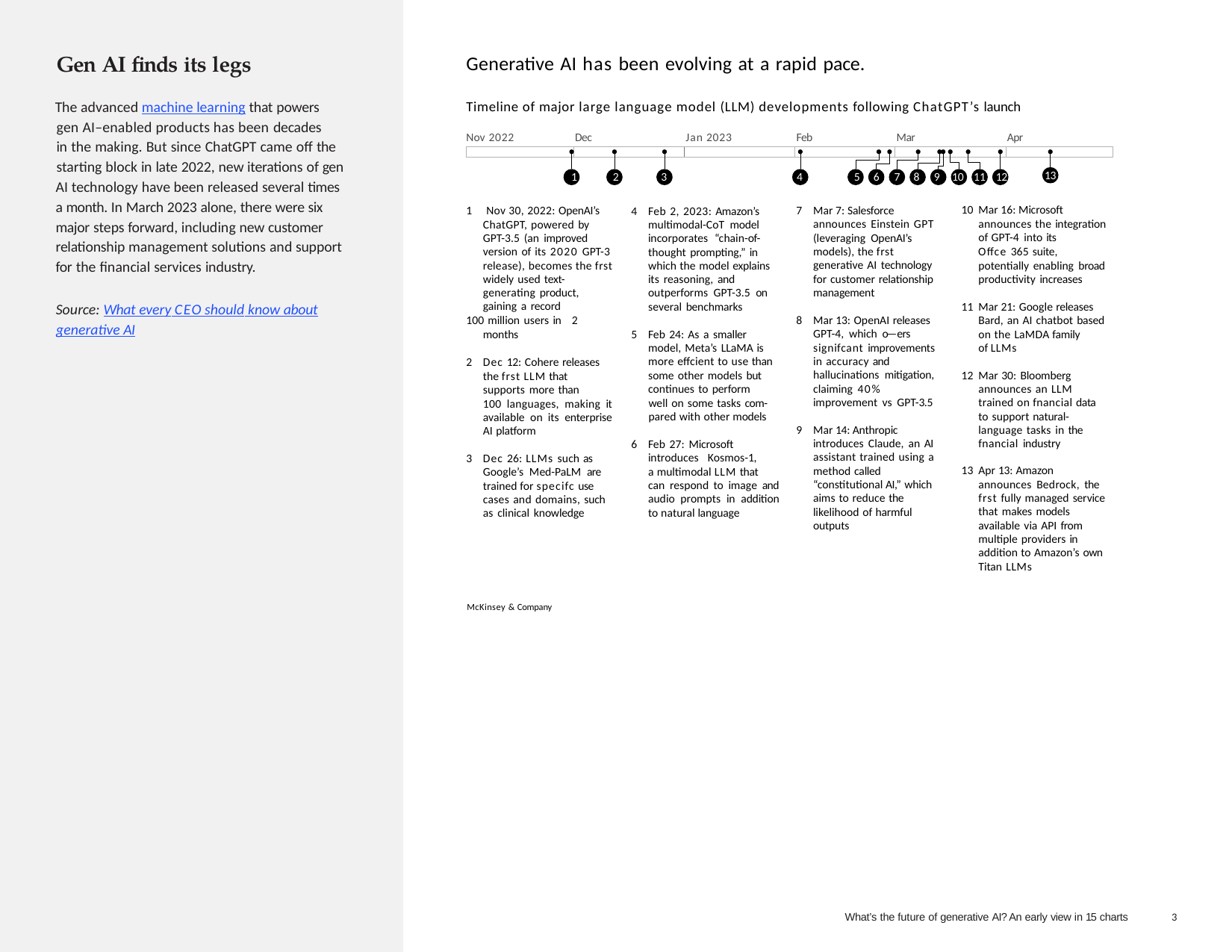

Gen AI finds its legs
The advanced machine learning that powers gen AI–enabled products has been decades  in the making. But since ChatGPT came off the
starting block in late 2022, new iterations of gen AI technology have been released several times a month. In March 2023 alone, there were six major steps forward, including new customer relationship management solutions and support for the financial services industry.
Generative AI has been evolving at a rapid pace.

Timeline of major large language model (LLM) developments following ChatGPT’s launch
Nov 2022	Dec	Jan 2023	Feb	Mar	Apr

13

1	2

1  Nov 30, 2022: OpenAI’s ChatGPT, powered by GPT-3.5 (an improved version of its 2020 GPT-3 release), becomes the frst widely used text- generating product, gaining a record
100 million users in 2 months
3
4	5  6  7  8  9  10 11 12

Mar 7: Salesforce announces Einstein GPT (leveraging OpenAI’s models), the frst generative AI technology for customer relationship management

Mar 13: OpenAI releases GPT-4, which o—ers signifcant improvements in accuracy and hallucinations mitigation, claiming 40% improvement vs GPT-3.5

Mar 14: Anthropic introduces Claude, an AI assistant trained using a method called “constitutional AI,” which aims to reduce the likelihood of harmful outputs
Mar 16: Microsoft announces the integration of GPT-4 into its
Offce 365 suite, potentially enabling broad productivity increases
Mar 21: Google releases Bard, an AI chatbot based on the LaMDA family
of LLMs

Mar 30: Bloomberg announces an LLM trained on fnancial data to support natural- language tasks in the fnancial industry
Apr 13: Amazon announces Bedrock, the frst fully managed service that makes models available via API from multiple providers in addition to Amazon’s own Titan LLMs
Feb 2, 2023: Amazon’s multimodal-CoT model incorporates “chain-of- thought prompting,” in which the model explains its reasoning, and outperforms GPT-3.5 on several benchmarks

Feb 24: As a smaller model, Meta’s LLaMA is more effcient to use than some other models but continues to perform
well on some tasks com- pared with other models
Feb 27: Microsoft introduces Kosmos-1, a multimodal LLM that
can respond to image and audio prompts in addition to natural language
Source: What every CEO should know about generative AI
Dec 12: Cohere releases the frst LLM that supports more than
100 languages, making it available on its enterprise AI platform
Dec 26: LLMs such as Google’s Med-PaLM are trained for specifc use cases and domains, such as clinical knowledge
McKinsey & Company
What’s the future of generative AI? An early view in 15 charts
3